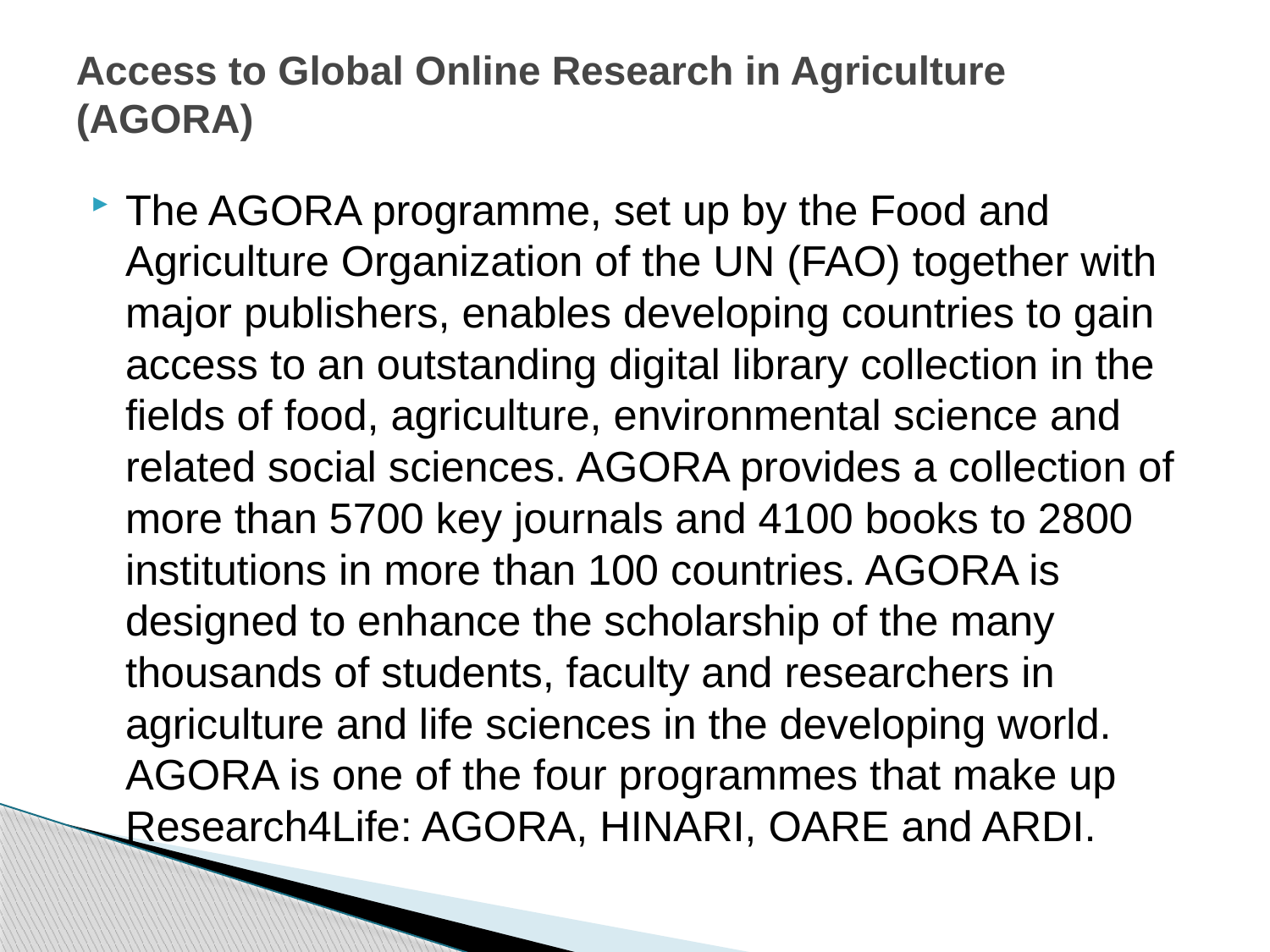

# Access to Global Online Research in Agriculture (AGORA)
The AGORA programme, set up by the Food and Agriculture Organization of the UN (FAO) together with major publishers, enables developing countries to gain access to an outstanding digital library collection in the fields of food, agriculture, environmental science and related social sciences. AGORA provides a collection of more than 5700 key journals and 4100 books to 2800 institutions in more than 100 countries. AGORA is designed to enhance the scholarship of the many thousands of students, faculty and researchers in agriculture and life sciences in the developing world. AGORA is one of the four programmes that make up Research4Life: AGORA, HINARI, OARE and ARDI.